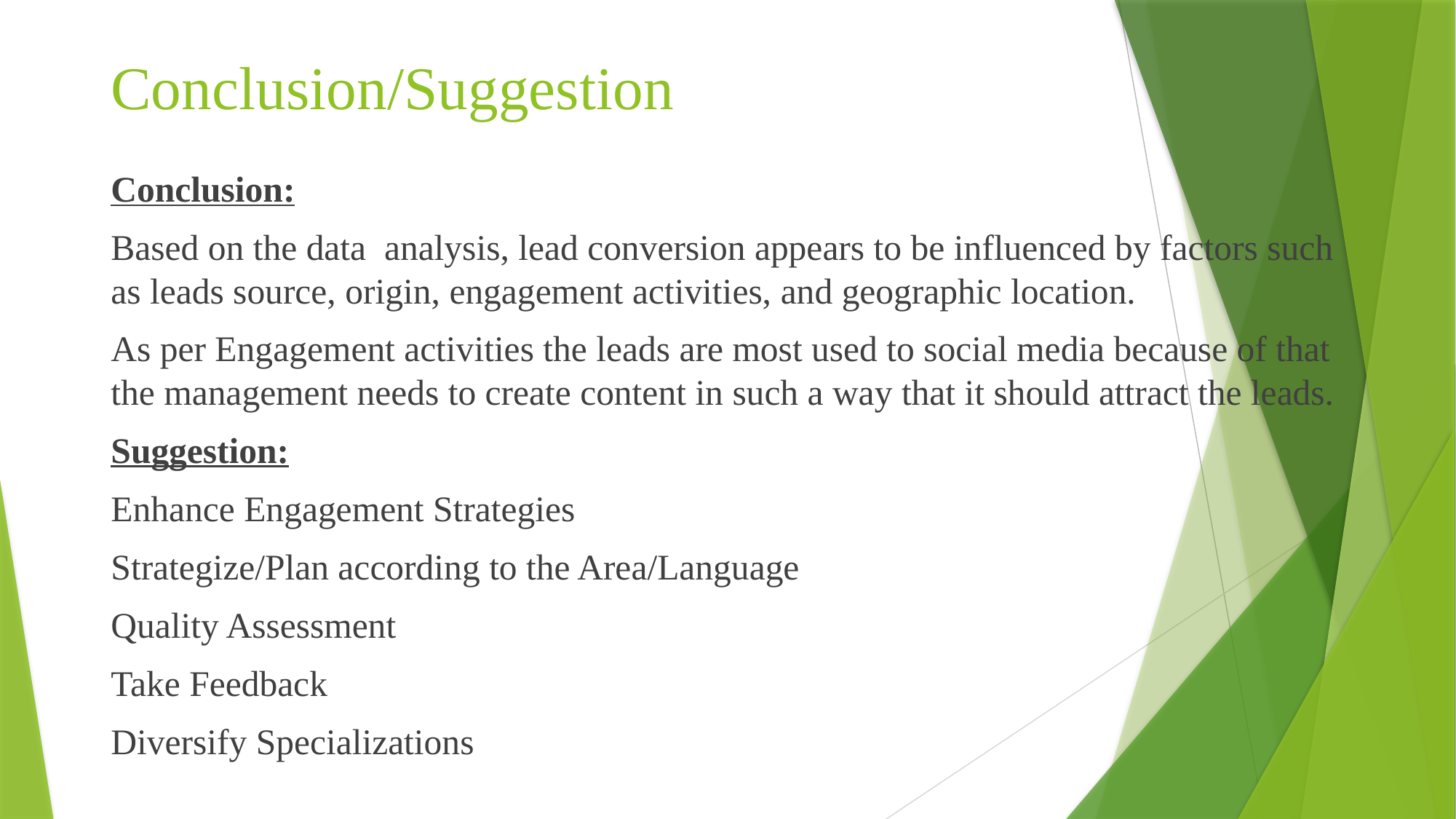

# Conclusion/Suggestion
Conclusion:
Based on the data  analysis, lead conversion appears to be influenced by factors such as leads source, origin, engagement activities, and geographic location.
As per Engagement activities the leads are most used to social media because of that the management needs to create content in such a way that it should attract the leads.
Suggestion:
Enhance Engagement Strategies
Strategize/Plan according to the Area/Language
Quality Assessment
Take Feedback
Diversify Specializations